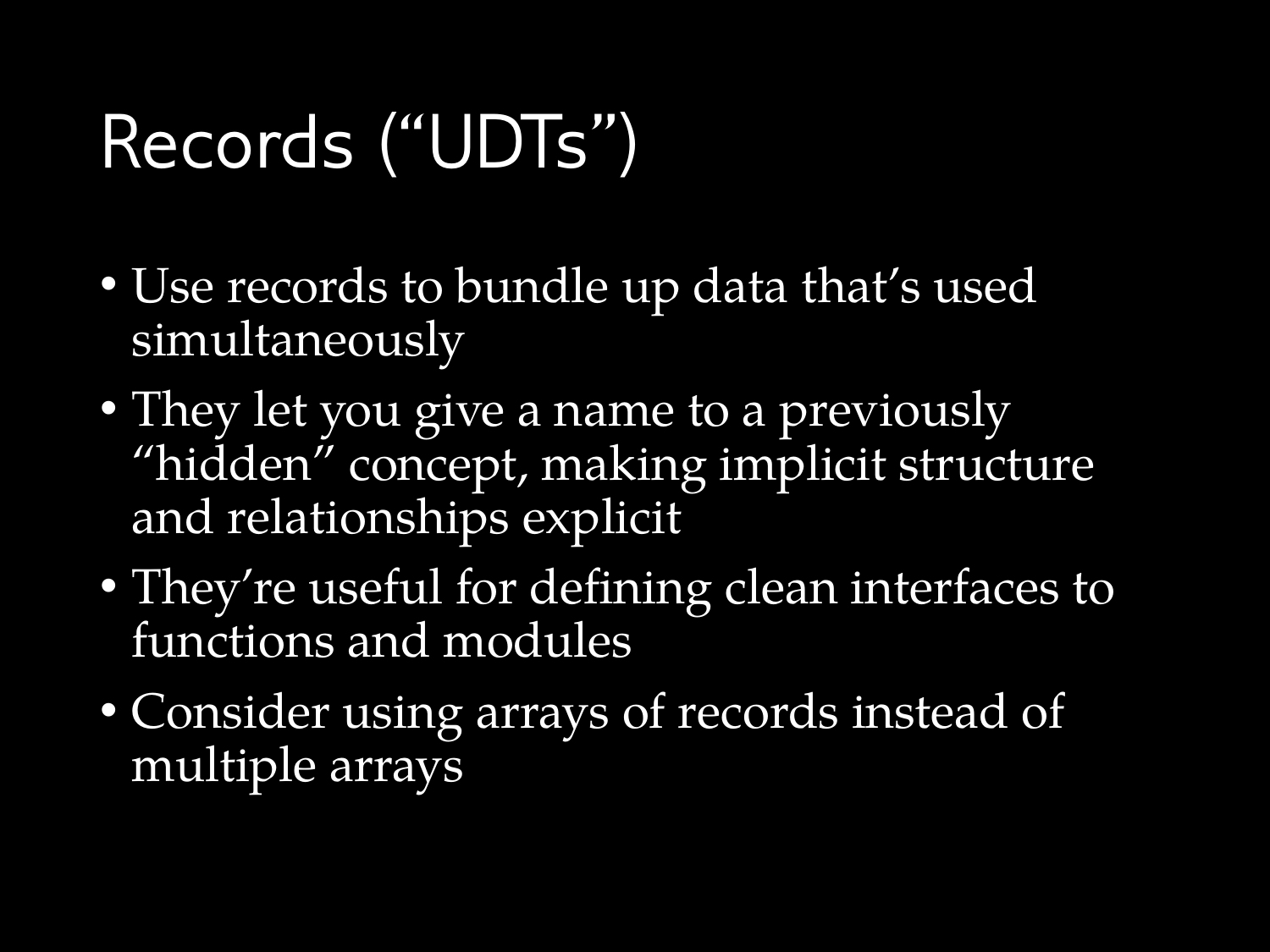

# Records (“UDTs”)
Use records to bundle up data that’s used simultaneously
They let you give a name to a previously “hidden” concept, making implicit structure and relationships explicit
They’re useful for defining clean interfaces to functions and modules
Consider using arrays of records instead of multiple arrays